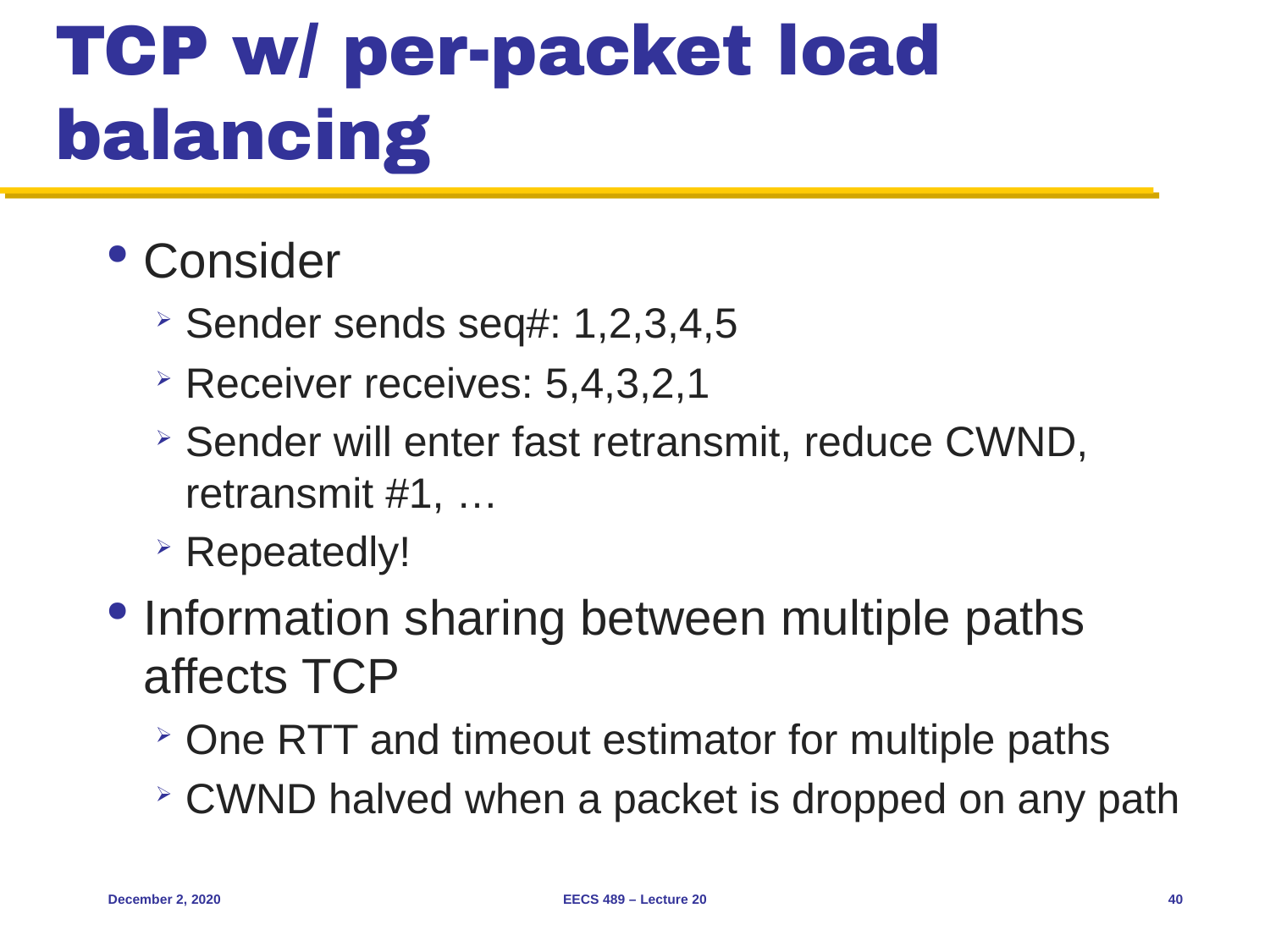

# TCP w/ per-packet load balancing
Consider
Sender sends seq#: 1,2,3,4,5
Receiver receives: 5,4,3,2,1
Sender will enter fast retransmit, reduce CWND, retransmit #1, …
Repeatedly!
Information sharing between multiple paths affects TCP
One RTT and timeout estimator for multiple paths
CWND halved when a packet is dropped on any path
December 2, 2020
EECS 489 – Lecture 20
40